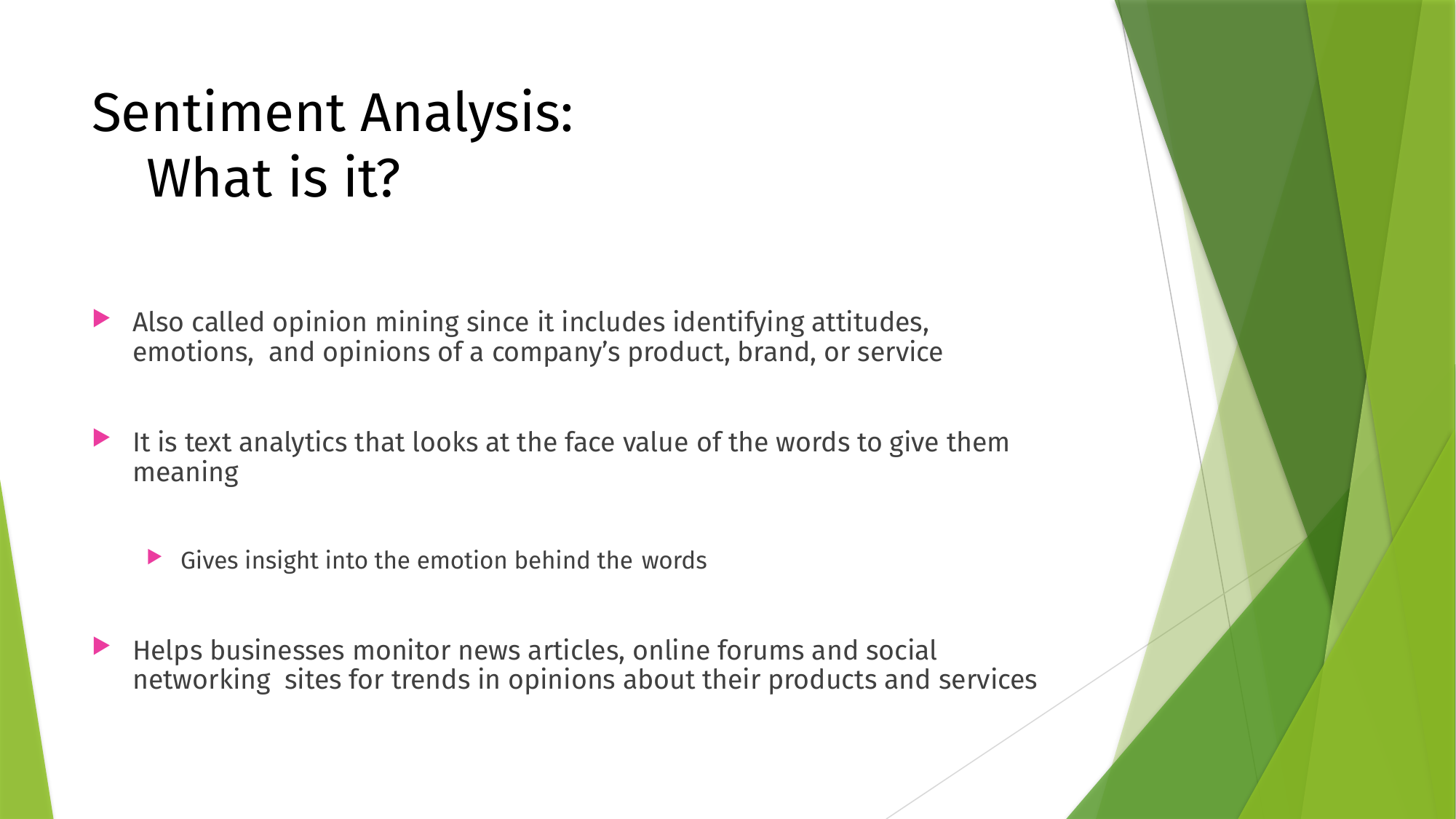

# Sentiment Analysis:  What is it?

Also called opinion mining since it includes identifying attitudes, emotions,  and opinions of a company’s product, brand, or service

It is text analytics that looks at the face value of the words to give them  meaning

Gives insight into the emotion behind the words

Helps businesses monitor news articles, online forums and social networking  sites for trends in opinions about their products and services